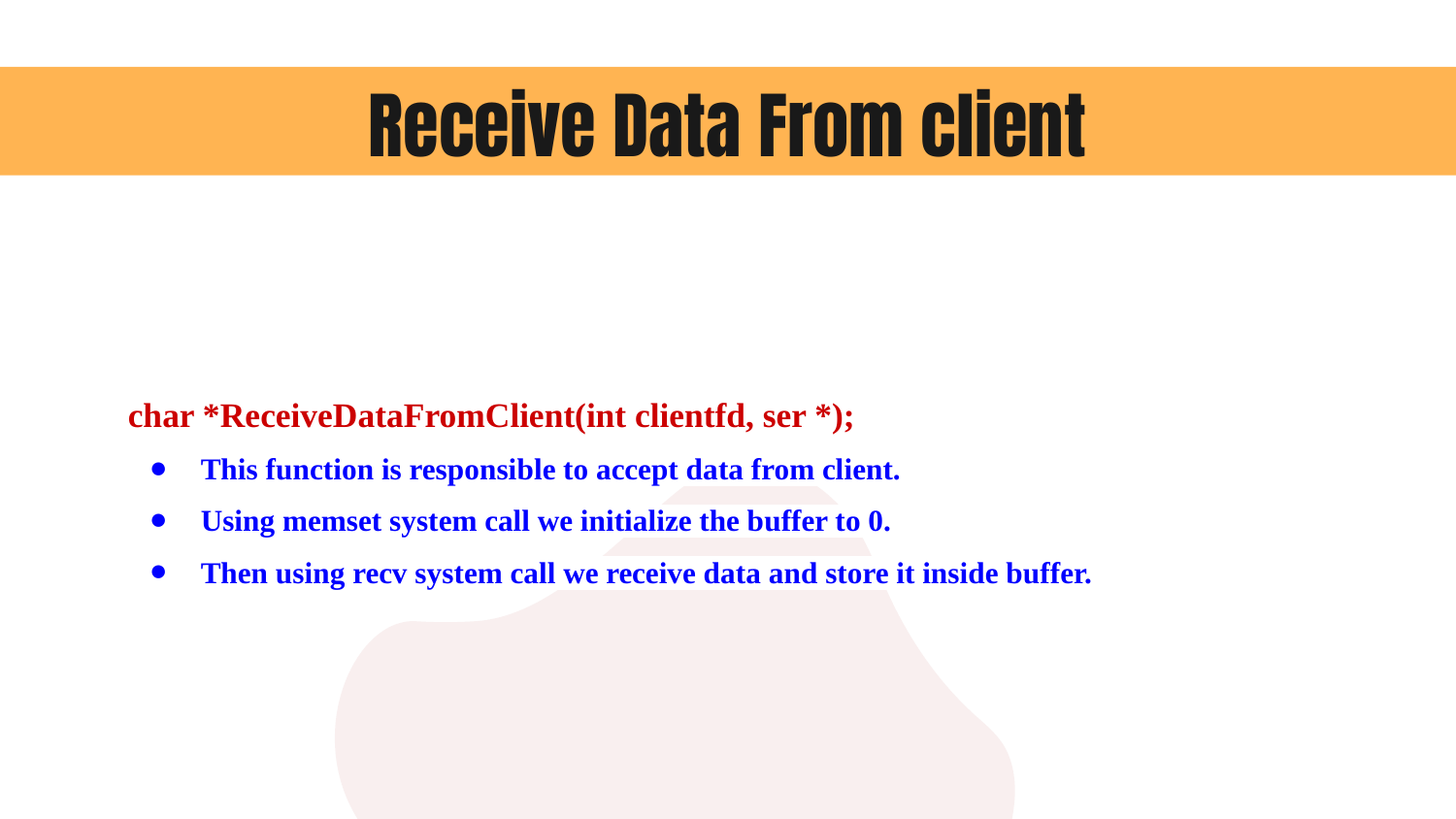

# Receive Data From client
char *ReceiveDataFromClient(int clientfd, ser *);
This function is responsible to accept data from client.
Using memset system call we initialize the buffer to 0.
Then using recv system call we receive data and store it inside buffer.